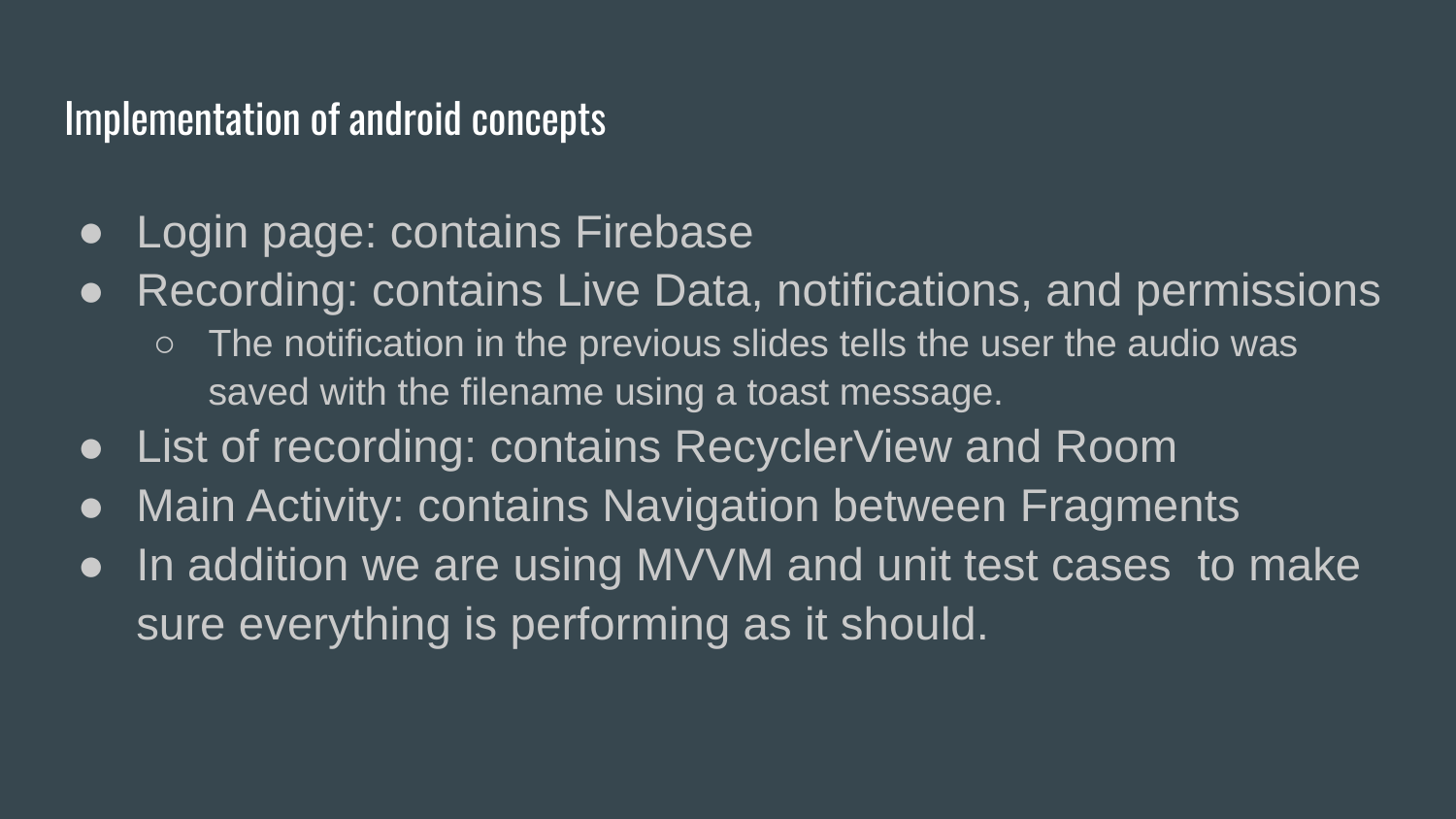

# Implementation of android concepts

Login page: contains Firebase
Recording: contains Live Data, notifications, and permissions
The notification in the previous slides tells the user the audio was saved with the filename using a toast message.
List of recording: contains RecyclerView and Room
Main Activity: contains Navigation between Fragments
In addition we are using MVVM and unit test cases  to make sure everything is performing as it should.